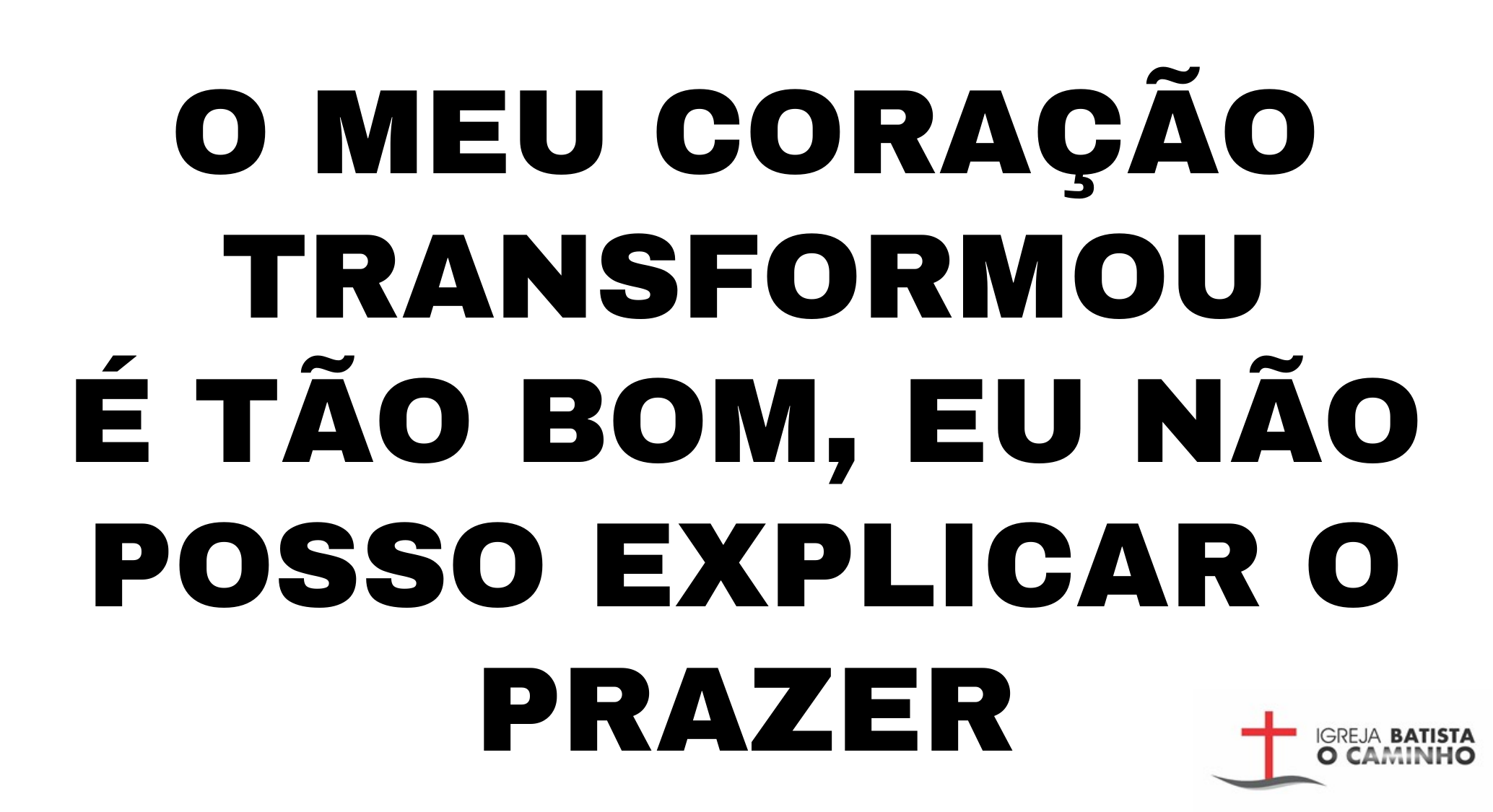

O MEU CORAÇÃO TRANSFORMOU
É TÃO BOM, EU NÃO POSSO EXPLICAR O PRAZER